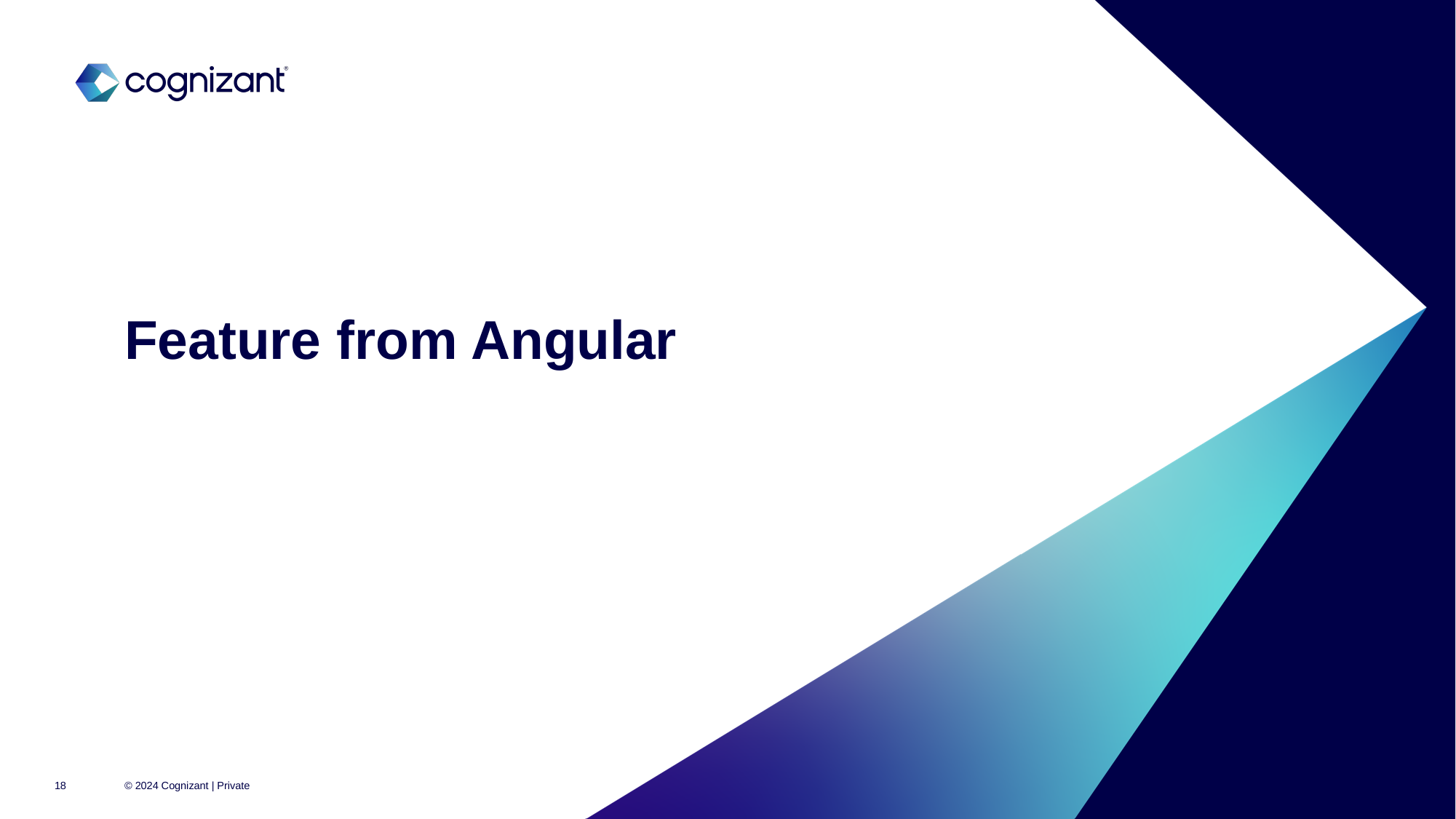

# Feature from Angular

© 2024 Cognizant | Private
18